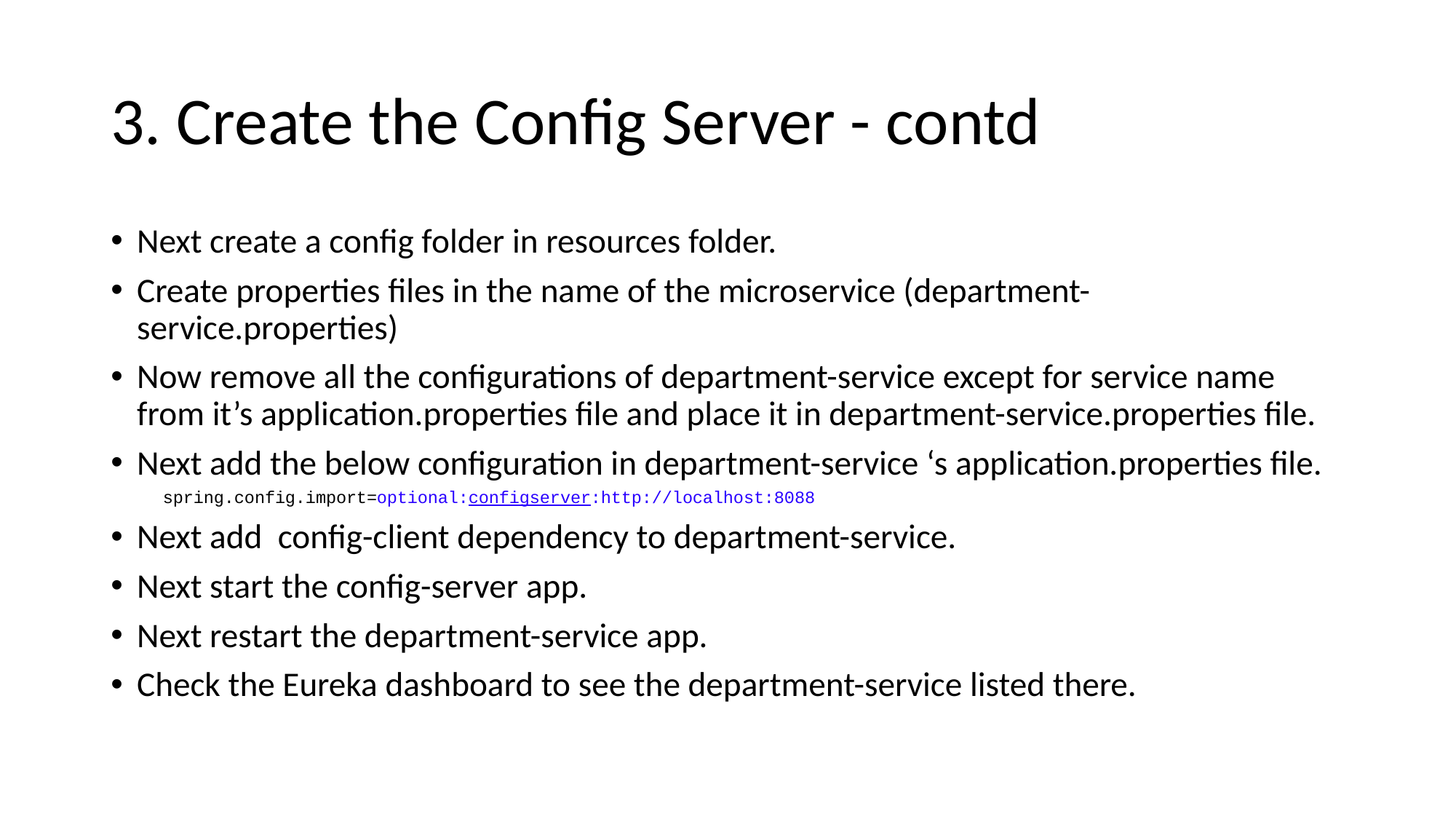

# 3. Create the Config Server - contd
Next create a config folder in resources folder.
Create properties files in the name of the microservice (department-service.properties)
Now remove all the configurations of department-service except for service name from it’s application.properties file and place it in department-service.properties file.
Next add the below configuration in department-service ‘s application.properties file.
spring.config.import=optional:configserver:http://localhost:8088
Next add  config-client dependency to department-service.
Next start the config-server app.
Next restart the department-service app.
Check the Eureka dashboard to see the department-service listed there.